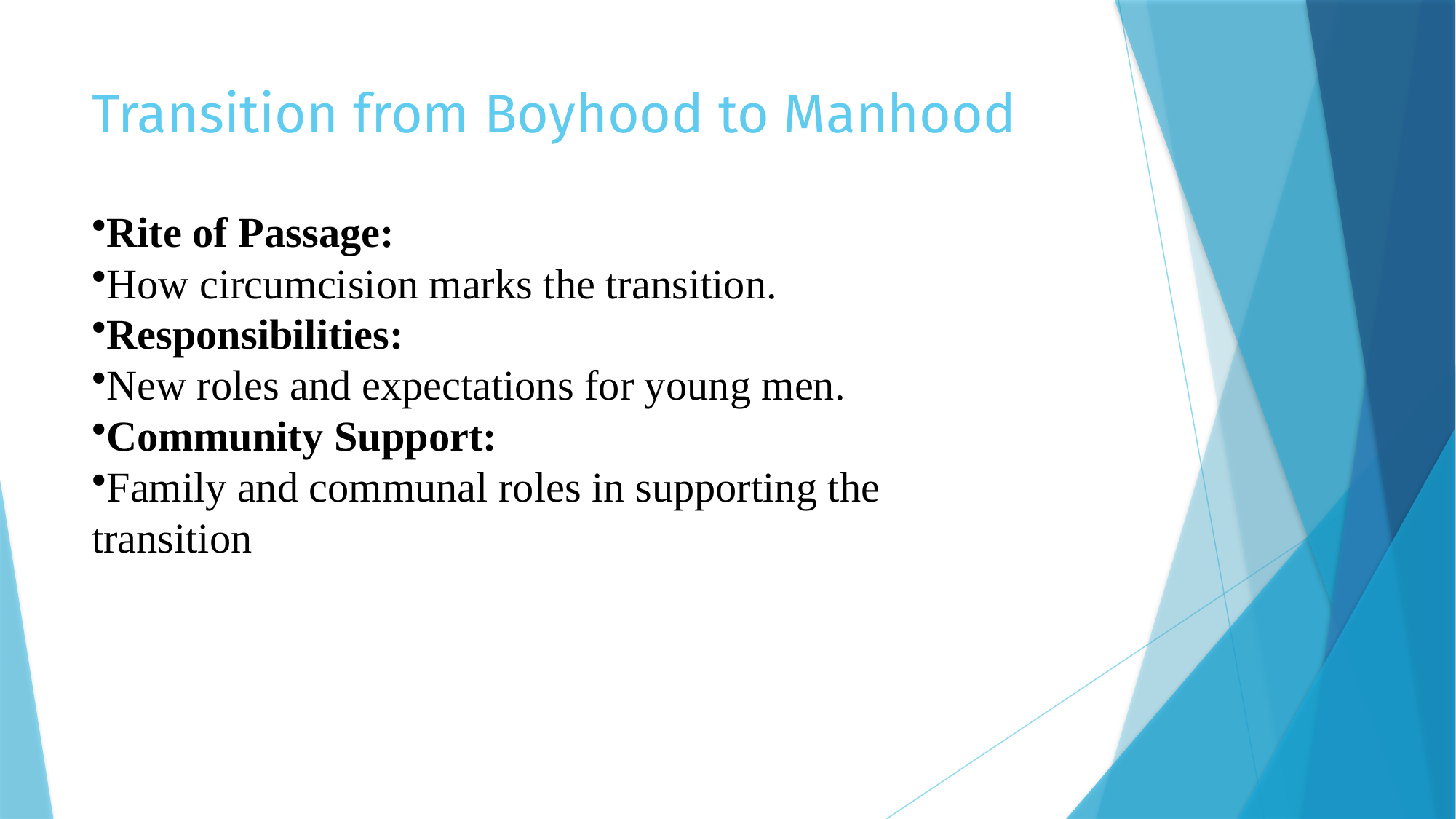

# Transition from Boyhood to Manhood
Rite of Passage:
How circumcision marks the transition.
Responsibilities:
New roles and expectations for young men.
Community Support:
Family and communal roles in supporting the transition